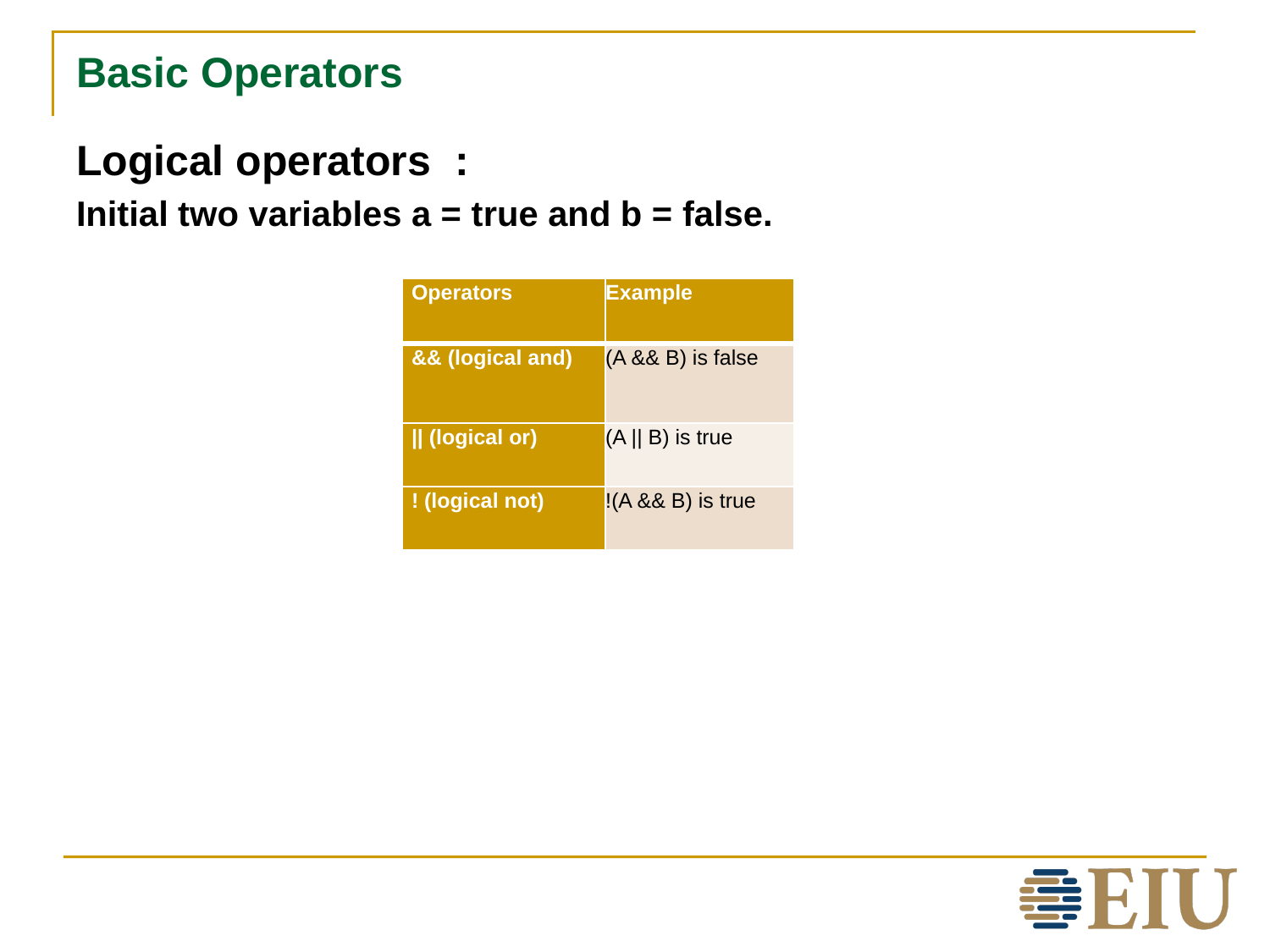

# Basic Operators
Logical operators  :
Initial two variables a = true and b = false.

| Operators | Example |
| --- | --- |
| && (logical and) | (A && B) is false |
| || (logical or) | (A || B) is true |
| ! (logical not) | !(A && B) is true |